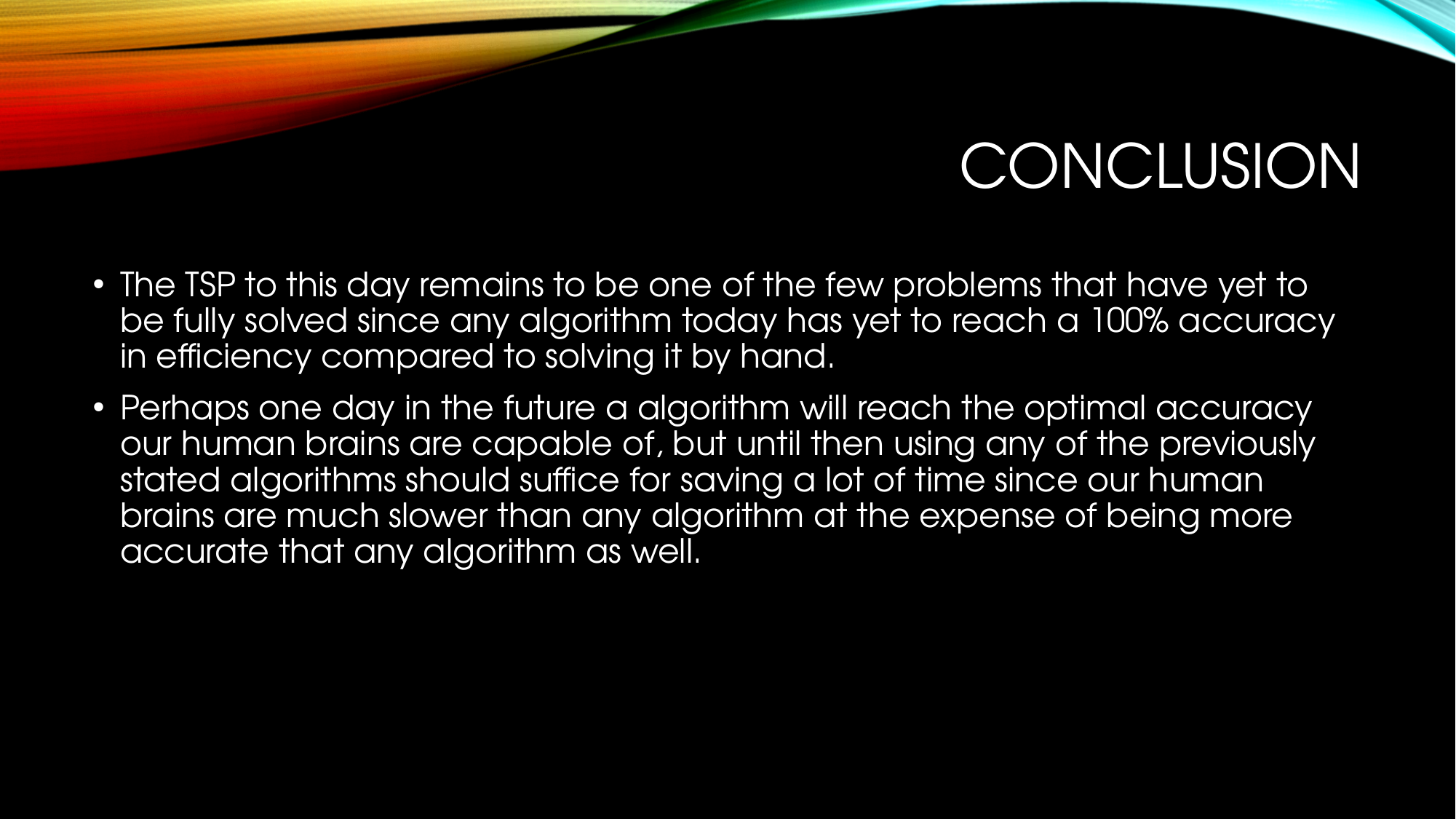

# Conclusion
The TSP to this day remains to be one of the few problems that have yet to be fully solved since any algorithm today has yet to reach a 100% accuracy in efficiency compared to solving it by hand.
Perhaps one day in the future a algorithm will reach the optimal accuracy our human brains are capable of, but until then using any of the previously stated algorithms should suffice for saving a lot of time since our human brains are much slower than any algorithm at the expense of being more accurate that any algorithm as well.